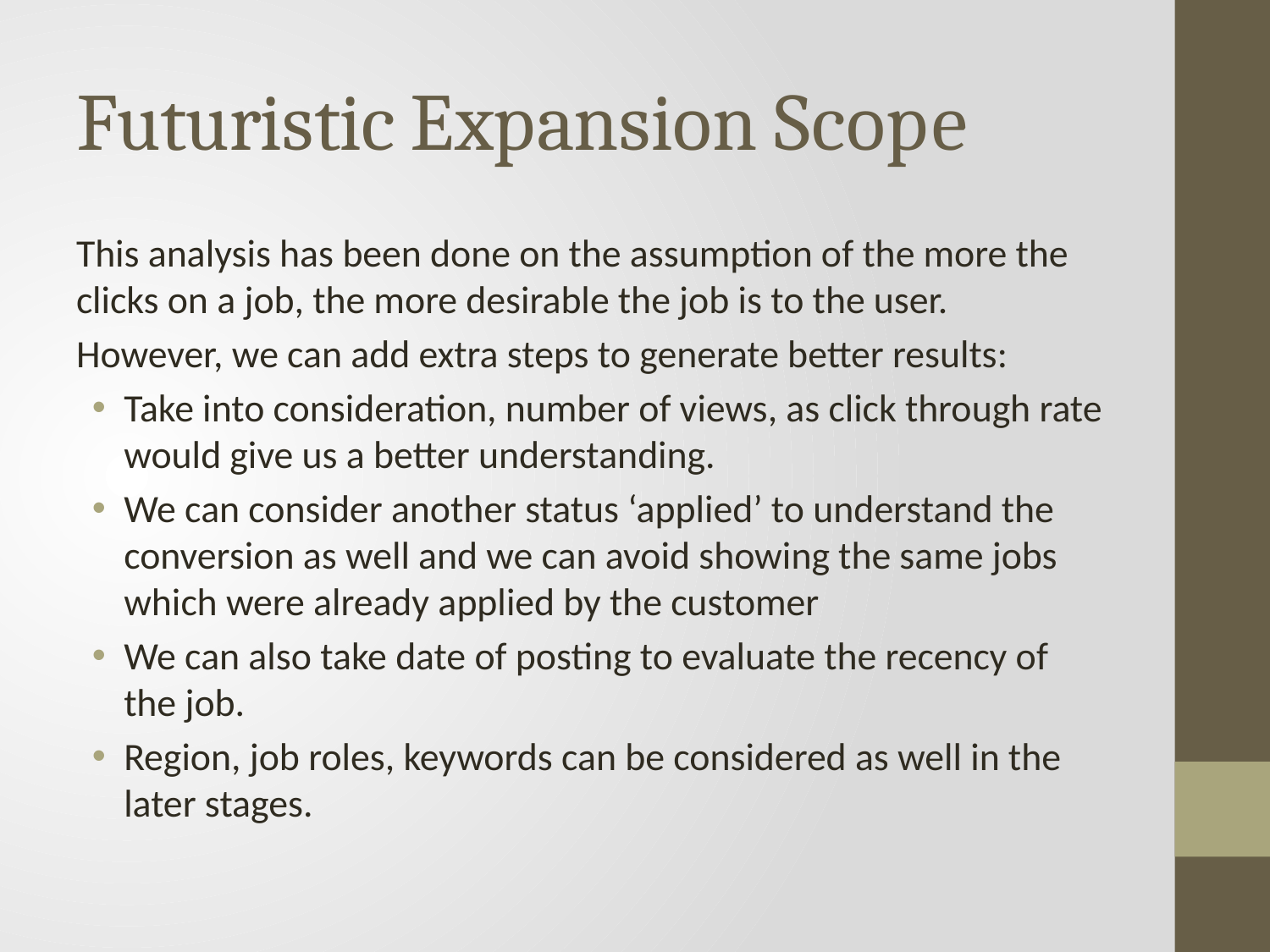

# Futuristic Expansion Scope
This analysis has been done on the assumption of the more the clicks on a job, the more desirable the job is to the user.
However, we can add extra steps to generate better results:
Take into consideration, number of views, as click through rate would give us a better understanding.
We can consider another status ‘applied’ to understand the conversion as well and we can avoid showing the same jobs which were already applied by the customer
We can also take date of posting to evaluate the recency of the job.
Region, job roles, keywords can be considered as well in the later stages.